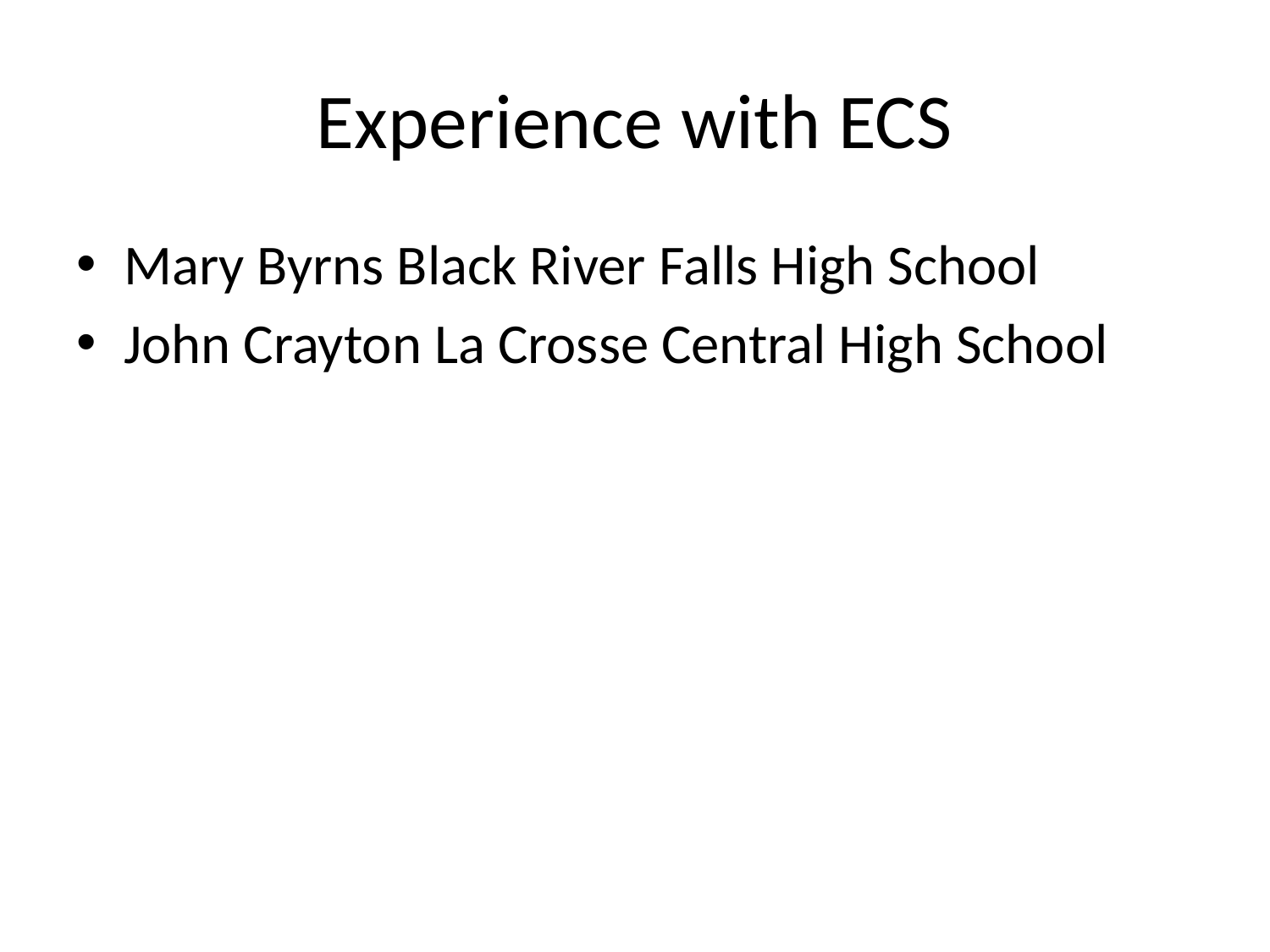

# Experience with ECS
Mary Byrns Black River Falls High School
John Crayton La Crosse Central High School